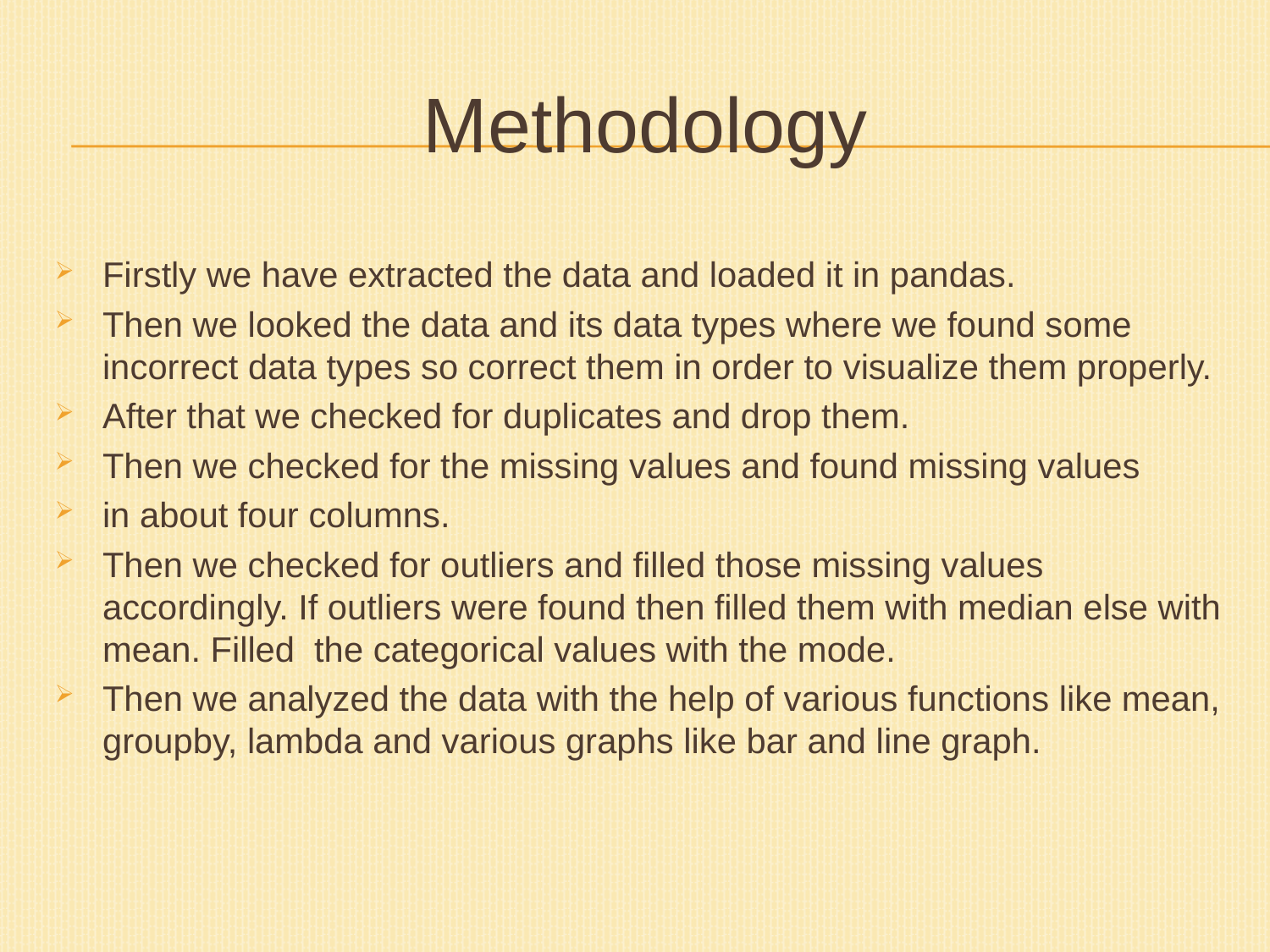

# Methodology
Firstly we have extracted the data and loaded it in pandas.
Then we looked the data and its data types where we found some incorrect data types so correct them in order to visualize them properly.
After that we checked for duplicates and drop them.
Then we checked for the missing values and found missing values
in about four columns.
Then we checked for outliers and filled those missing values accordingly. If outliers were found then filled them with median else with mean. Filled  the categorical values with the mode.
Then we analyzed the data with the help of various functions like mean, groupby, lambda and various graphs like bar and line graph.